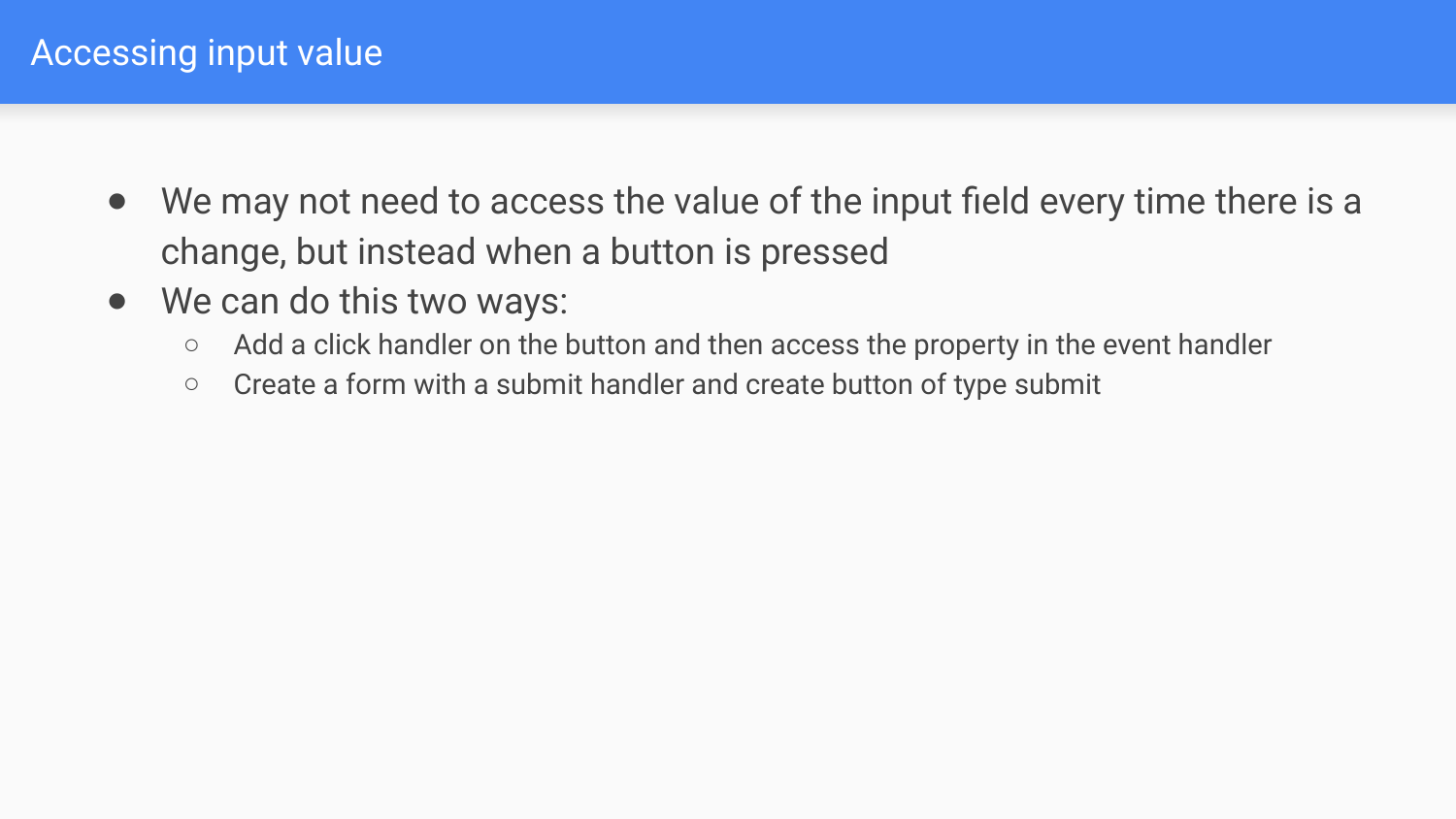

# Accessing input value
We may not need to access the value of the input field every time there is a change, but instead when a button is pressed
We can do this two ways:
Add a click handler on the button and then access the property in the event handler
Create a form with a submit handler and create button of type submit